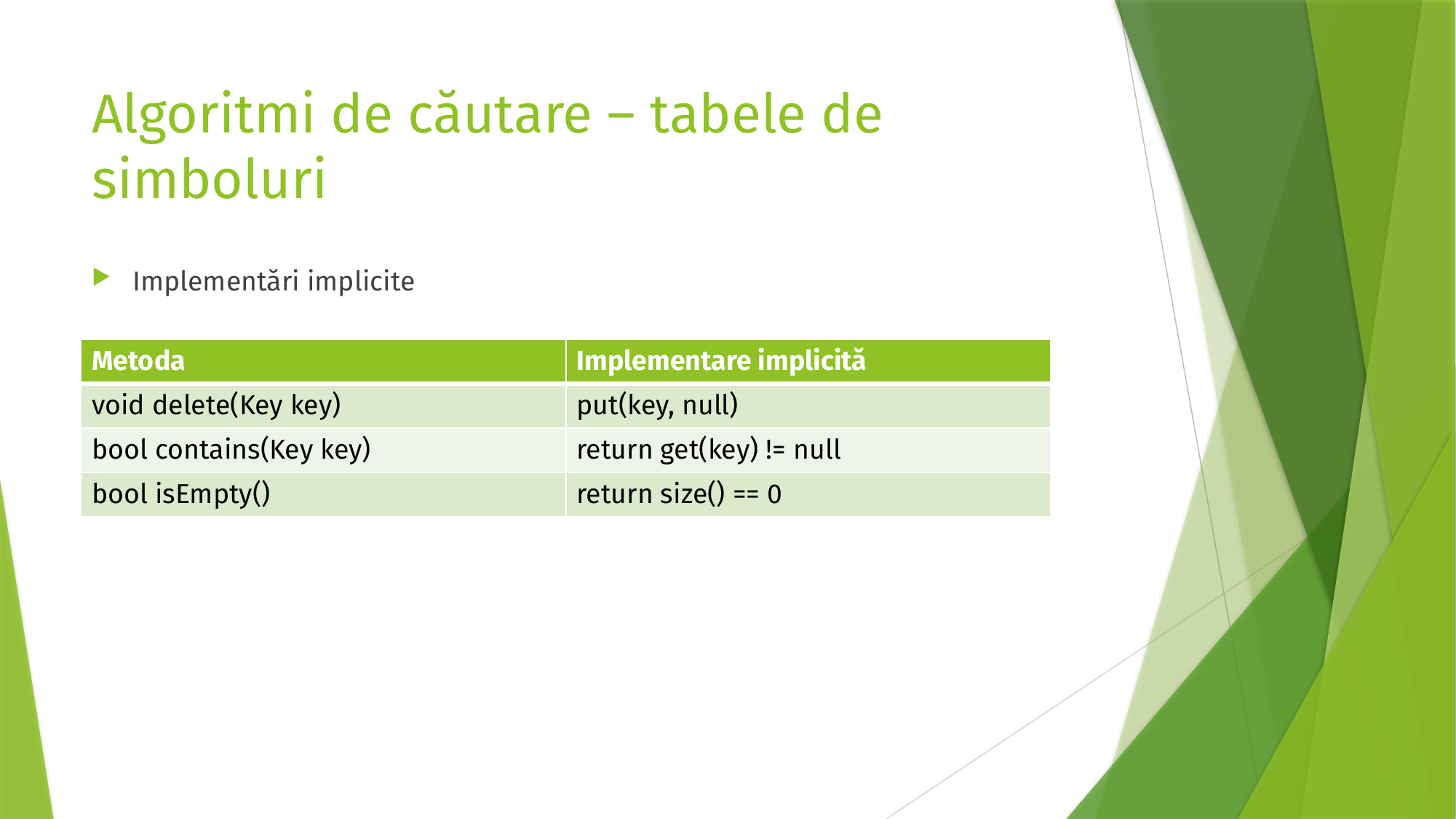

# Algoritmi de căutare – tabele de simboluri
Implementări implicite

| Metoda | Implementare implicită |
| --- | --- |
| void delete(Key key) | put(key, null) |
| bool contains(Key key) | return get(key) != null |
| bool isEmpty() | return size() == 0 |